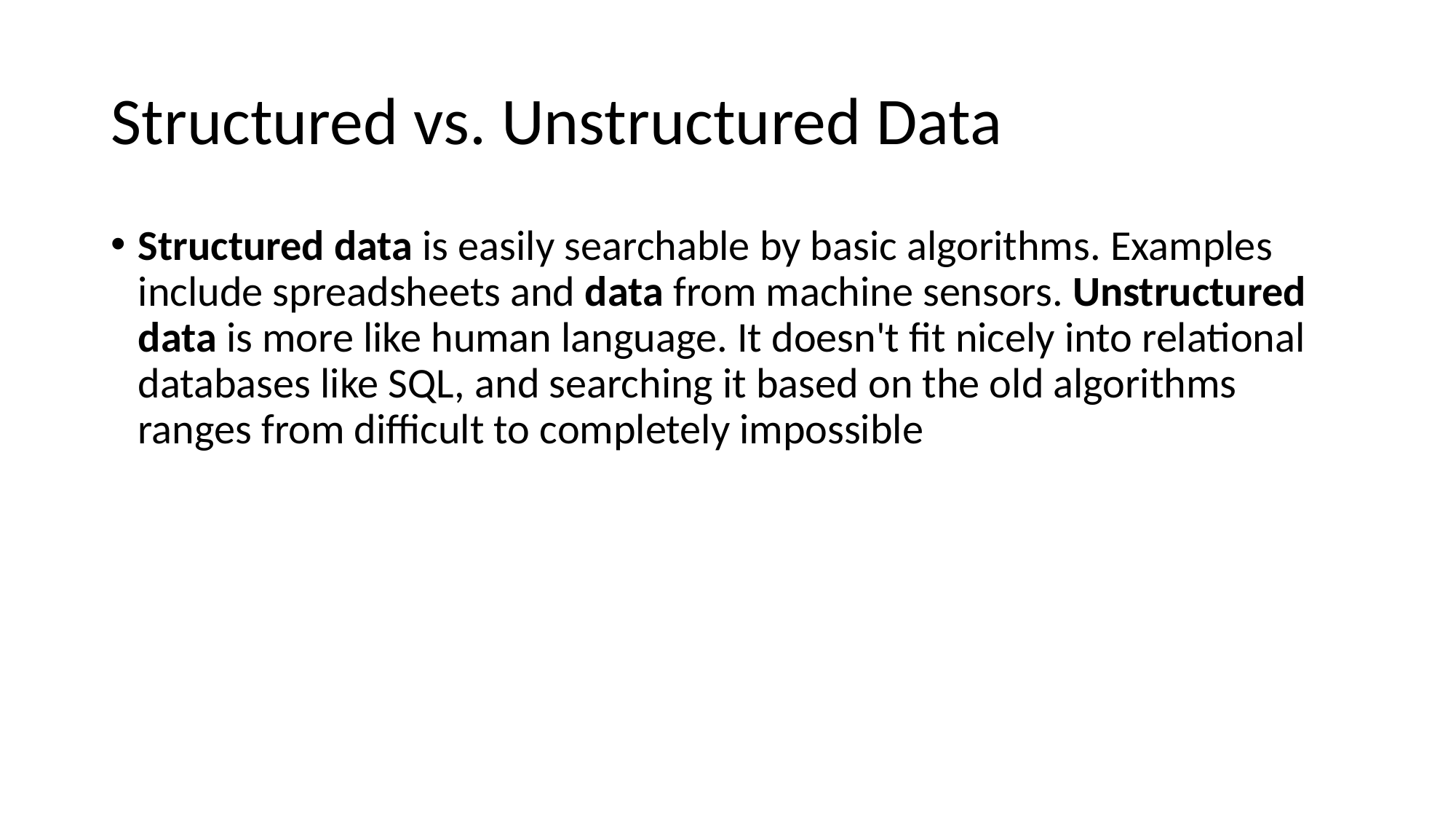

# Structured vs. Unstructured Data
Structured data is easily searchable by basic algorithms. Examples include spreadsheets and data from machine sensors. Unstructured data is more like human language. It doesn't fit nicely into relational databases like SQL, and searching it based on the old algorithms ranges from difficult to completely impossible